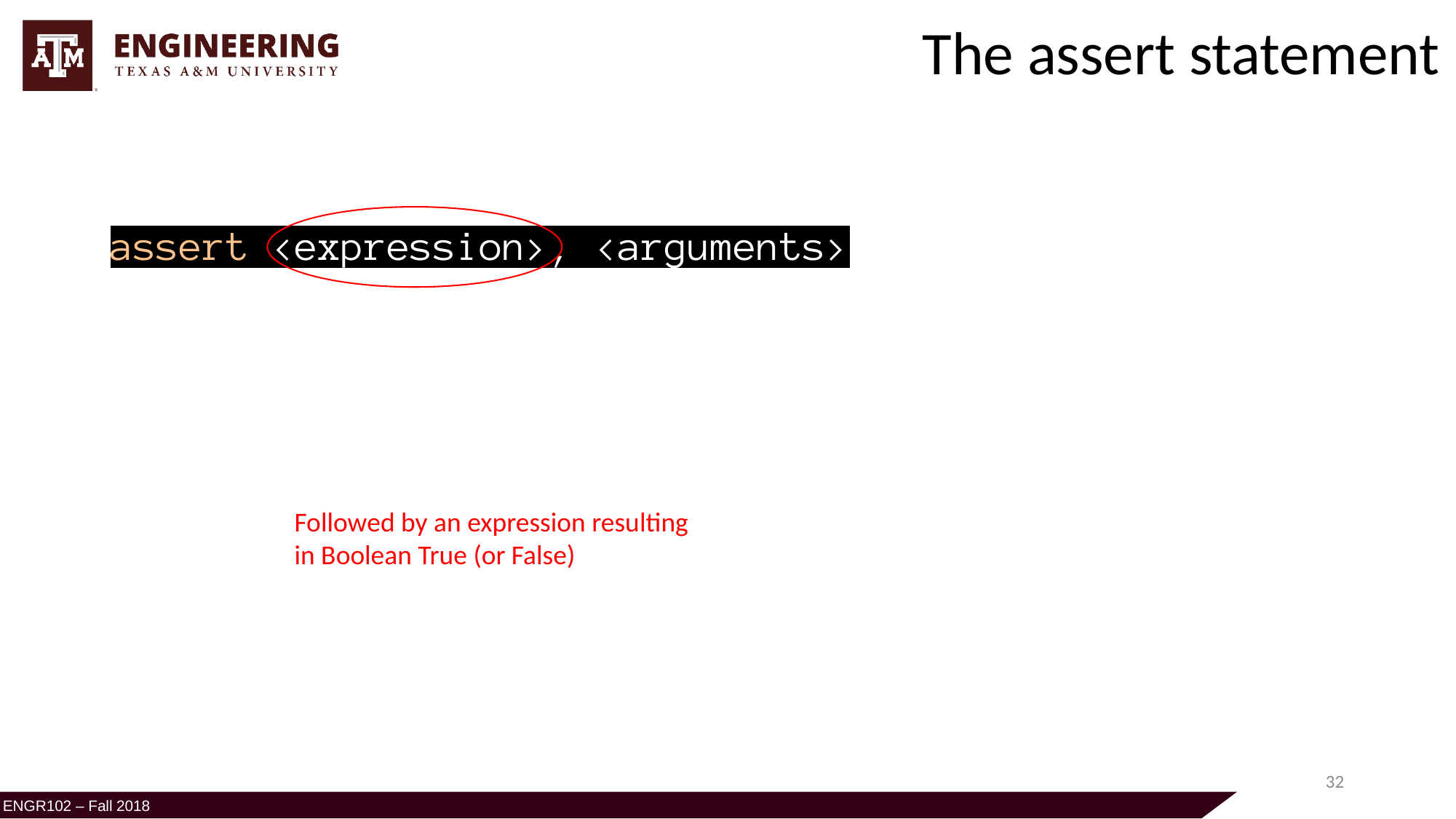

# The assert statement

assert <expression>, <arguments>
Followed by an expression resulting in Boolean True (or False)
32